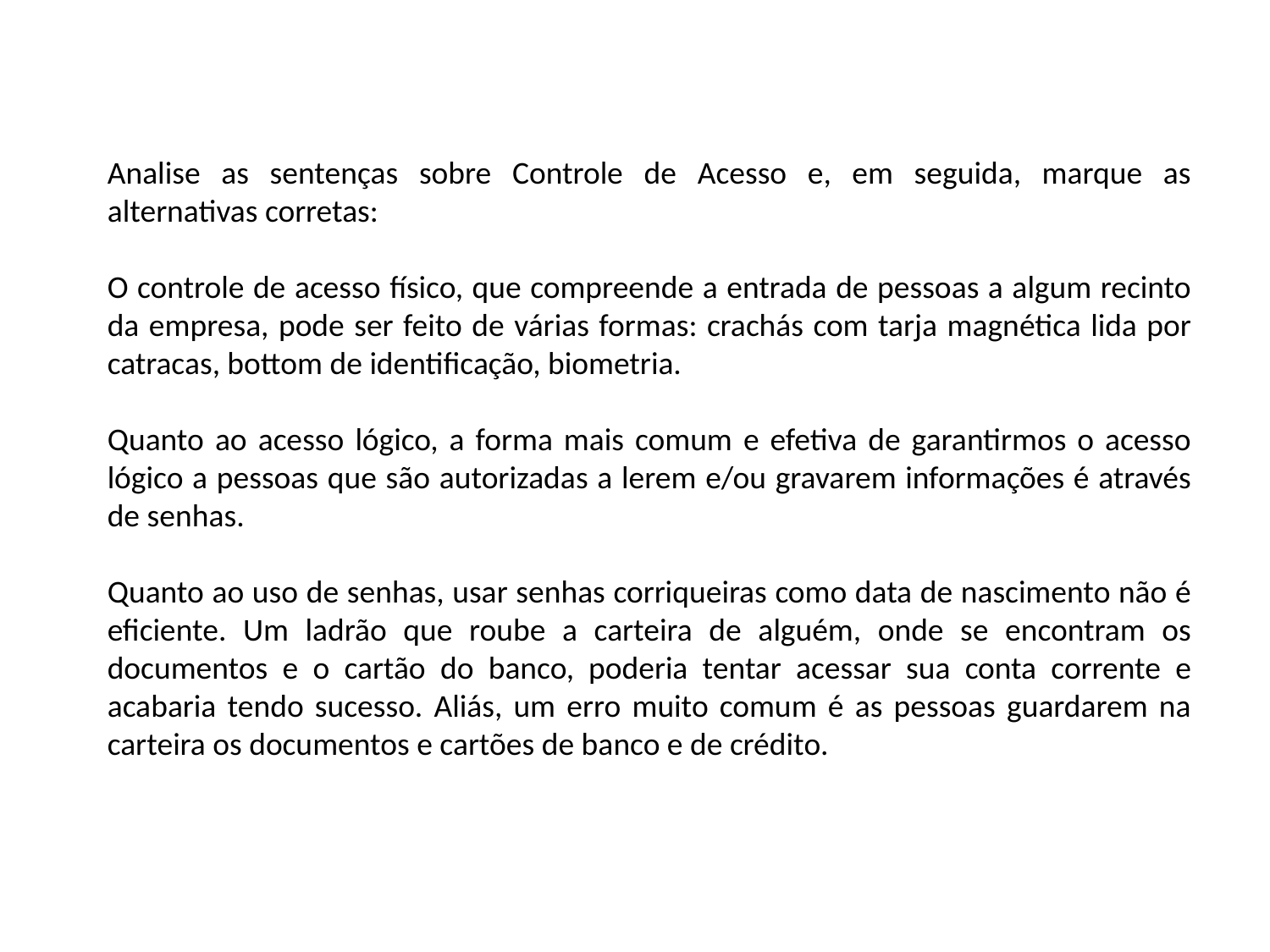

Analise as sentenças sobre Controle de Acesso e, em seguida, marque as alternativas corretas:

O controle de acesso físico, que compreende a entrada de pessoas a algum recinto da empresa, pode ser feito de várias formas: crachás com tarja magnética lida por catracas, bottom de identificação, biometria.

Quanto ao acesso lógico, a forma mais comum e efetiva de garantirmos o acesso lógico a pessoas que são autorizadas a lerem e/ou gravarem informações é através de senhas.

Quanto ao uso de senhas, usar senhas corriqueiras como data de nascimento não é eficiente. Um ladrão que roube a carteira de alguém, onde se encontram os documentos e o cartão do banco, poderia tentar acessar sua conta corrente e acabaria tendo sucesso. Aliás, um erro muito comum é as pessoas guardarem na carteira os documentos e cartões de banco e de crédito.